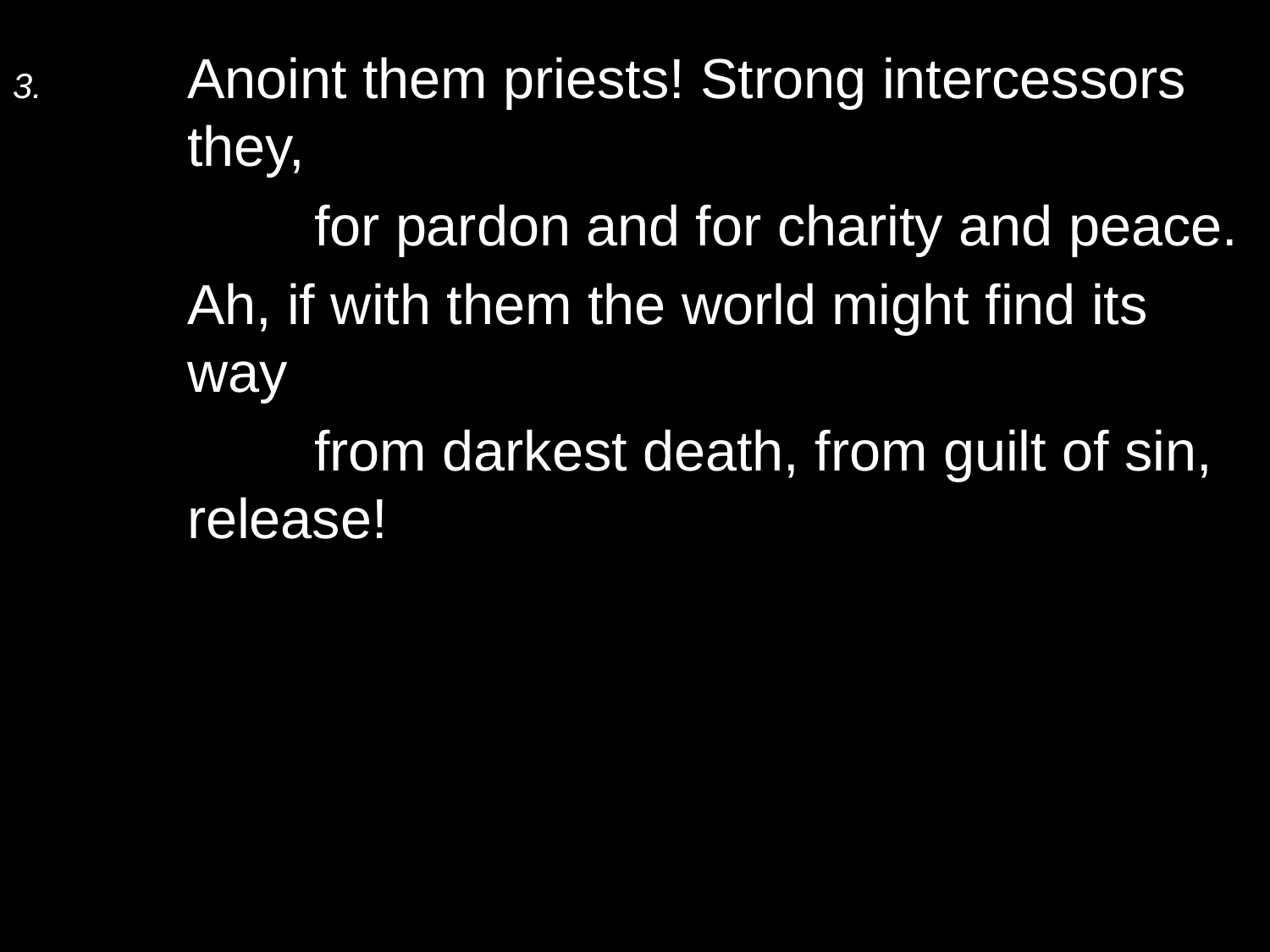

3.	Anoint them priests! Strong intercessors they,
		for pardon and for charity and peace.
	Ah, if with them the world might find its way
		from darkest death, from guilt of sin, release!